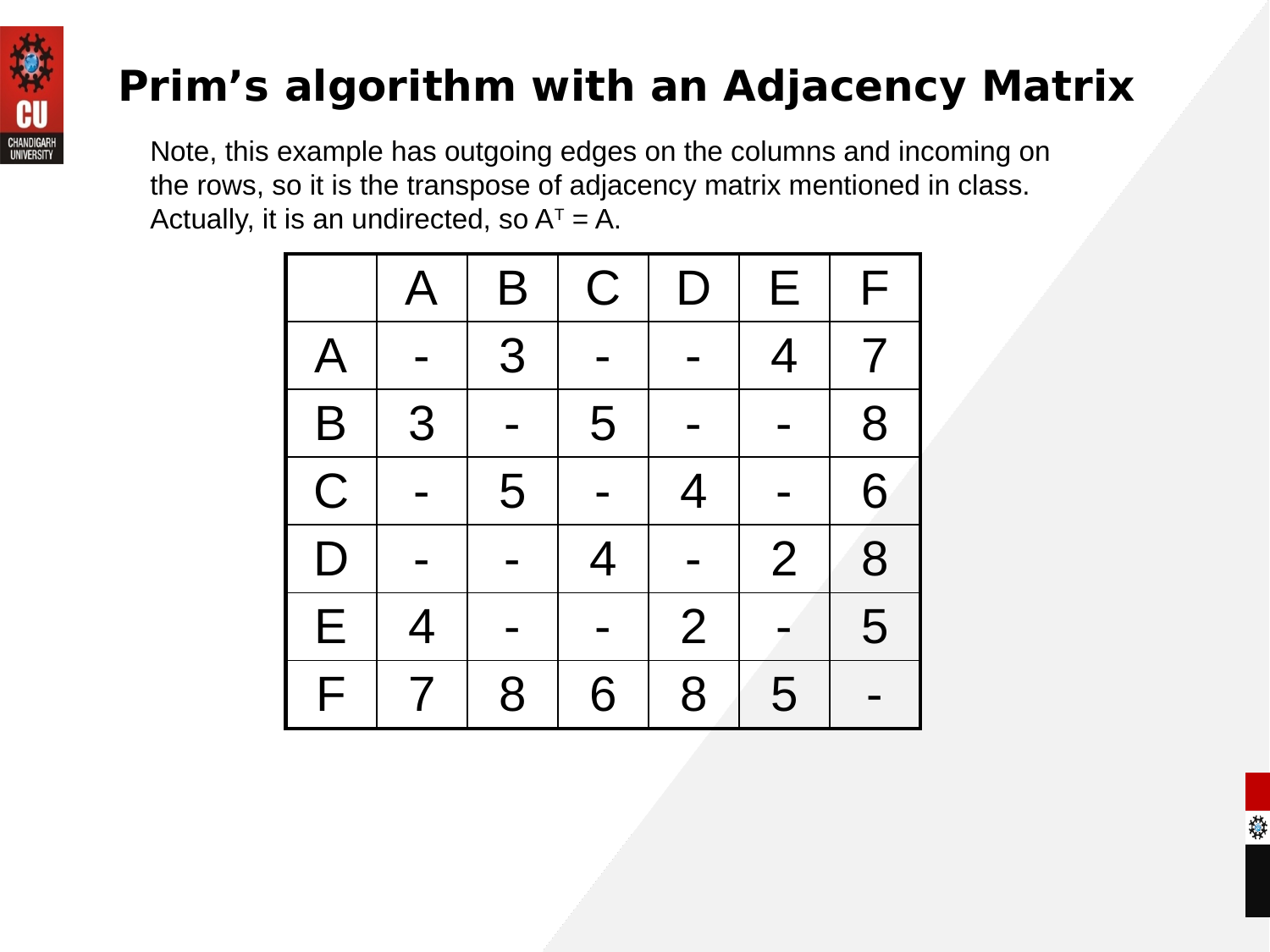

Prim’s algorithm with an Adjacency Matrix
Note, this example has outgoing edges on the columns and incoming on the rows, so it is the transpose of adjacency matrix mentioned in class. Actually, it is an undirected, so AT = A.

|  | A | B | C | D | E | F |
| --- | --- | --- | --- | --- | --- | --- |
| A | - | 3 | - | - | 4 | 7 |
| B | 3 | - | 5 | - | - | 8 |
| C | - | 5 | - | 4 | - | 6 |
| D | - | - | 4 | - | 2 | 8 |
| E | 4 | - | - | 2 | - | 5 |
| F | 7 | 8 | 6 | 8 | 5 | - |